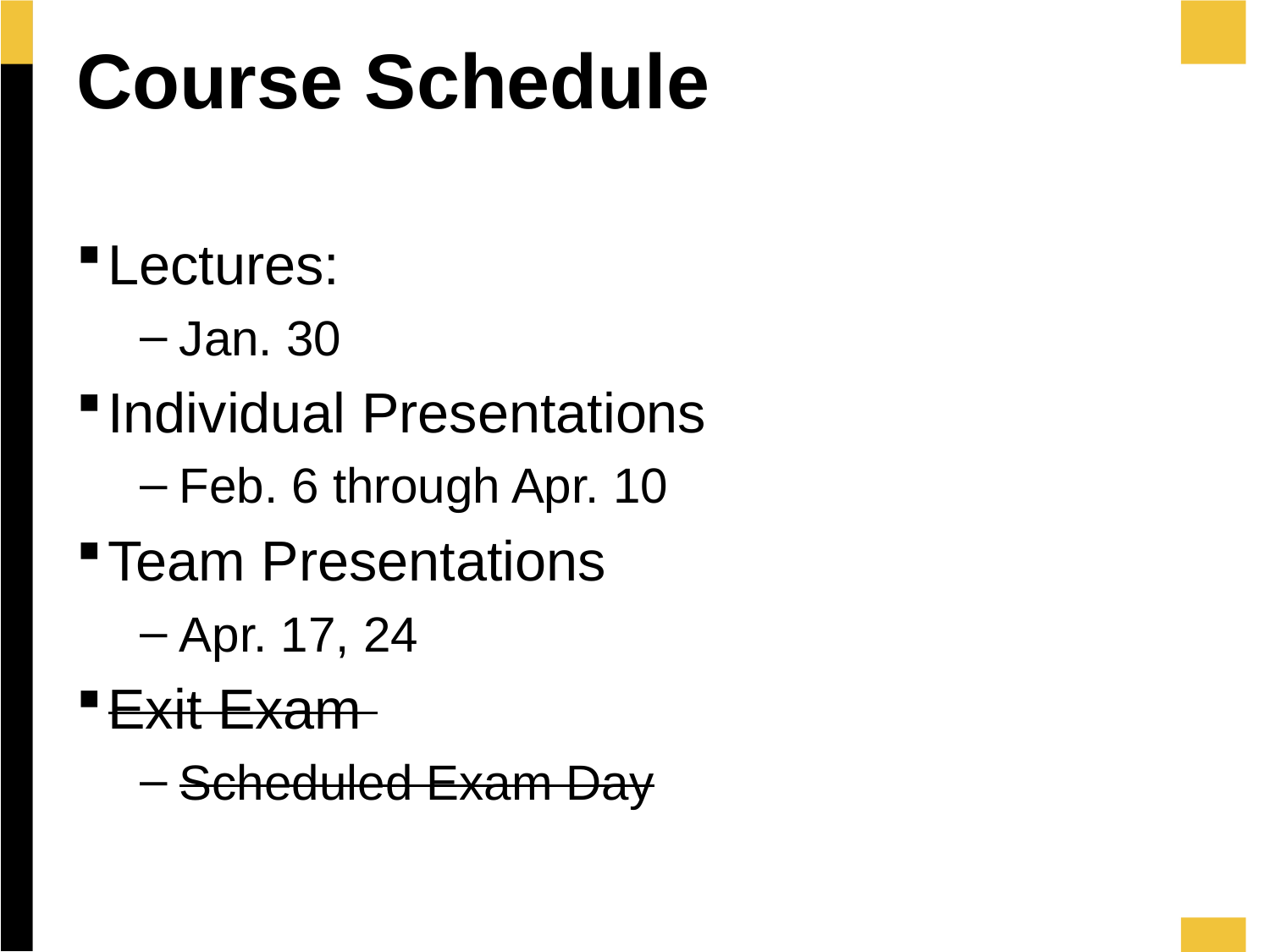

# Course Schedule
Lectures:
Jan. 30
Individual Presentations
Feb. 6 through Apr. 10
Team Presentations
Apr. 17, 24
Exit Exam
Scheduled Exam Day